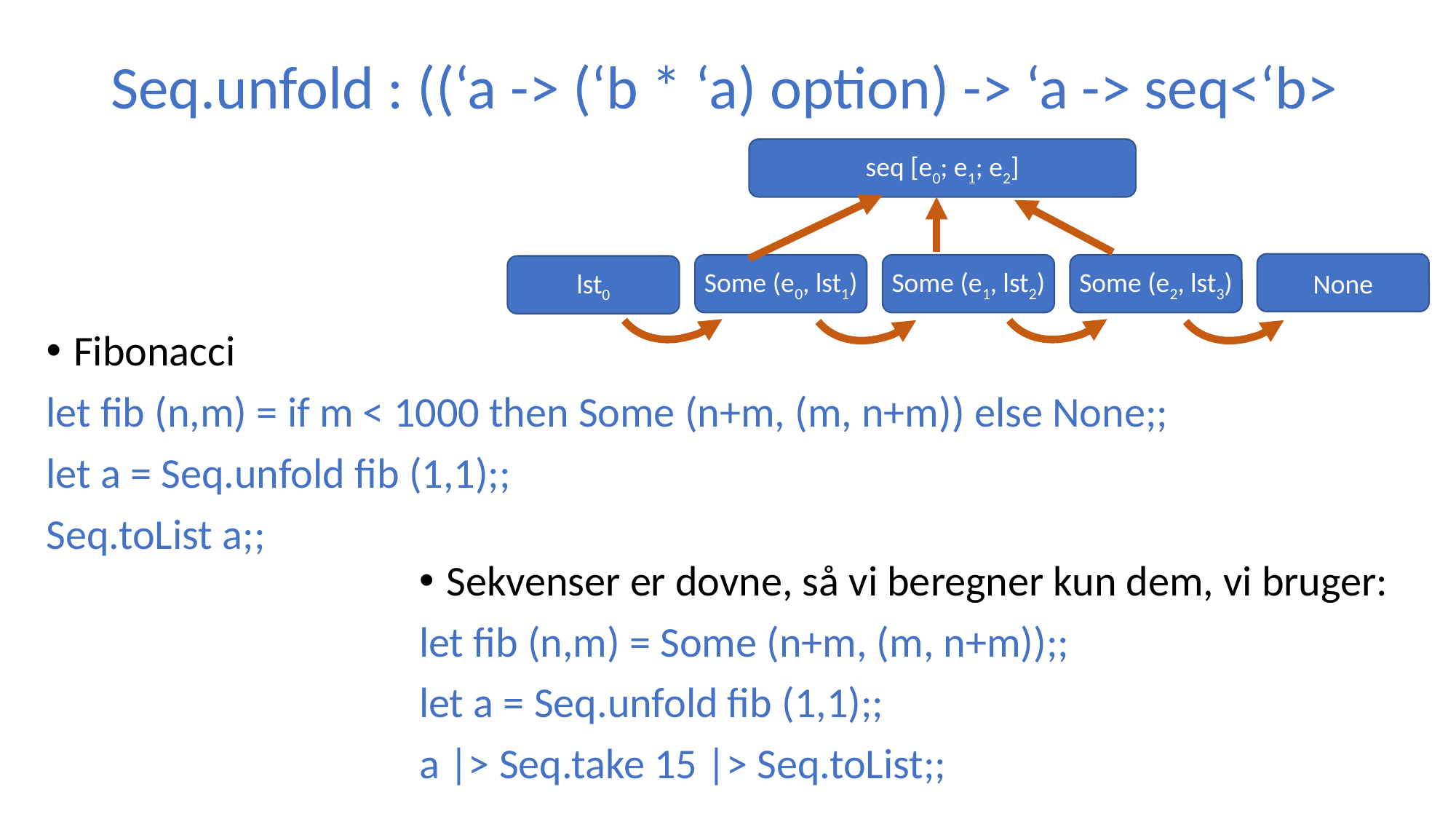

# Seq.unfold : ((‘a -> (‘b * ‘a) option) -> ‘a -> seq<‘b>
seq [e0; e1; e2]

None
Some (e0, lst1)
Some (e1, lst2)
Some (e2, lst3)
lst0
Fibonacci
let fib (n,m) = if m < 1000 then Some (n+m, (m, n+m)) else None;;
let a = Seq.unfold fib (1,1);;
Seq.toList a;;
Sekvenser er dovne, så vi beregner kun dem, vi bruger:
let fib (n,m) = Some (n+m, (m, n+m));;
let a = Seq.unfold fib (1,1);;
a |> Seq.take 15 |> Seq.toList;;